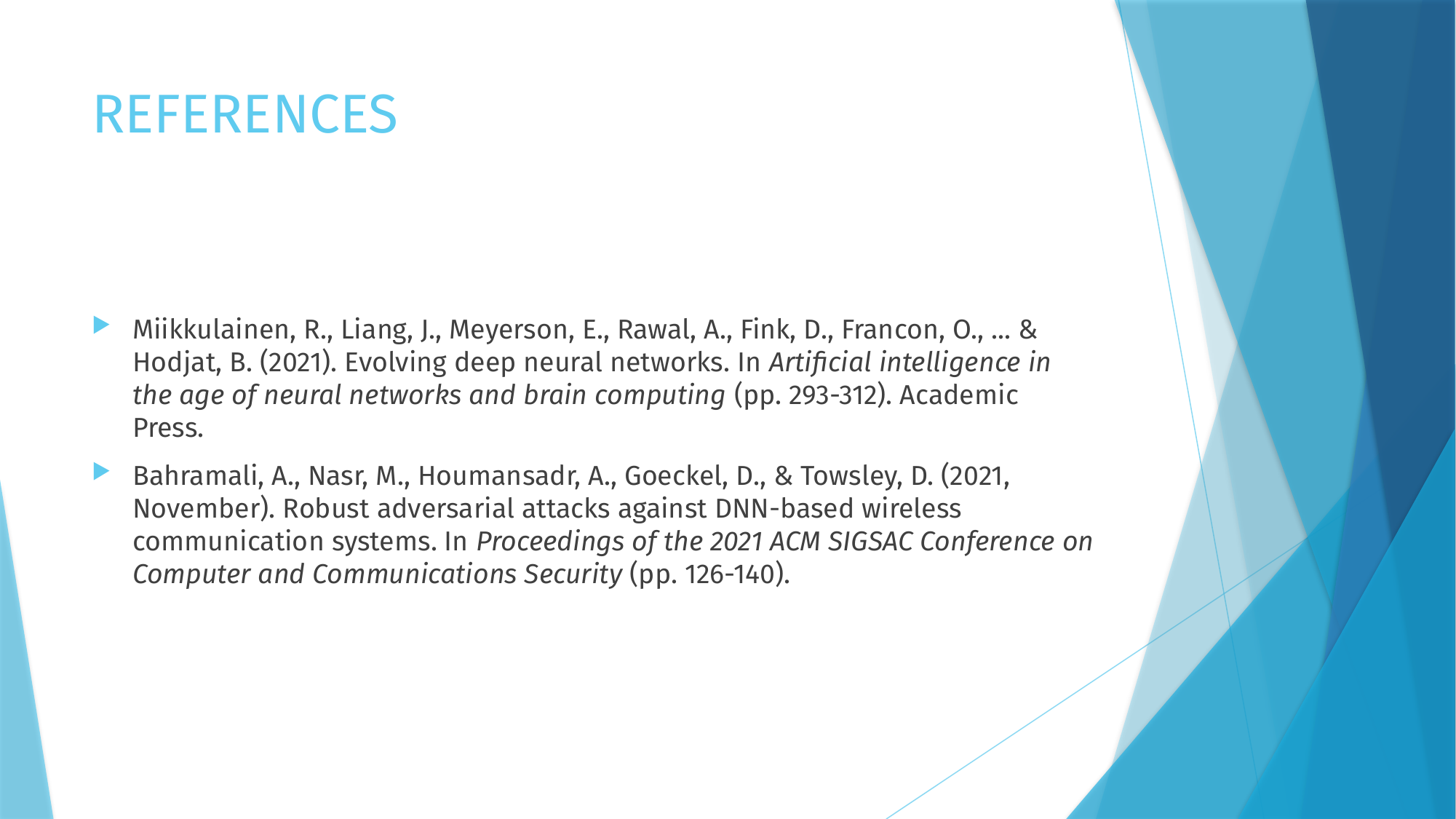

# REFERENCES

Miikkulainen, R., Liang, J., Meyerson, E., Rawal, A., Fink, D., Francon, O., ... & Hodjat, B. (2021). Evolving deep neural networks. In Artificial intelligence in the age of neural networks and brain computing (pp. 293-312). Academic Press.
Bahramali, A., Nasr, M., Houmansadr, A., Goeckel, D., & Towsley, D. (2021, November). Robust adversarial attacks against DNN-based wireless communication systems. In Proceedings of the 2021 ACM SIGSAC Conference on Computer and Communications Security (pp. 126-140).